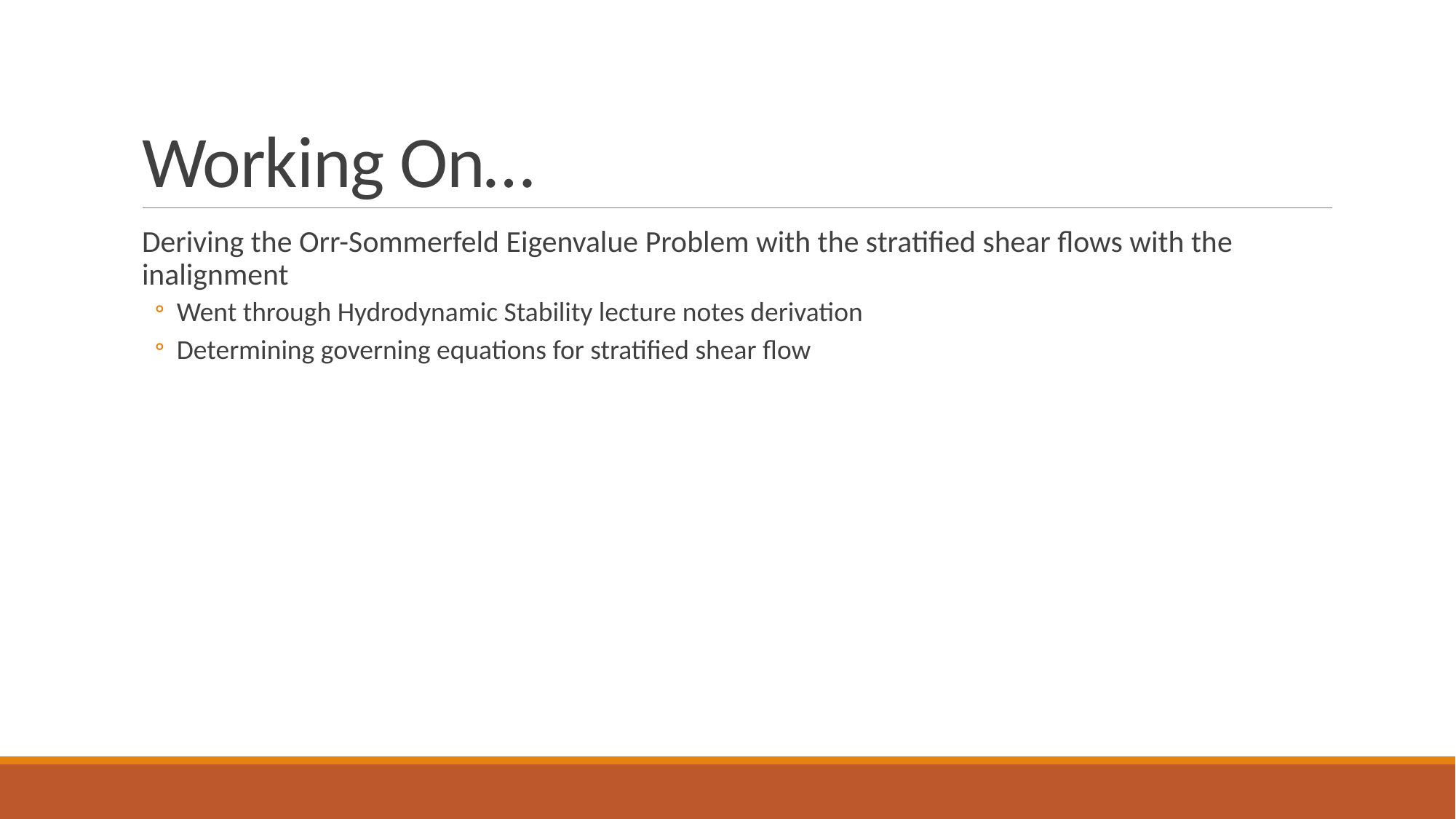

# Working On…
Deriving the Orr-Sommerfeld Eigenvalue Problem with the stratified shear flows with the inalignment
Went through Hydrodynamic Stability lecture notes derivation
Determining governing equations for stratified shear flow